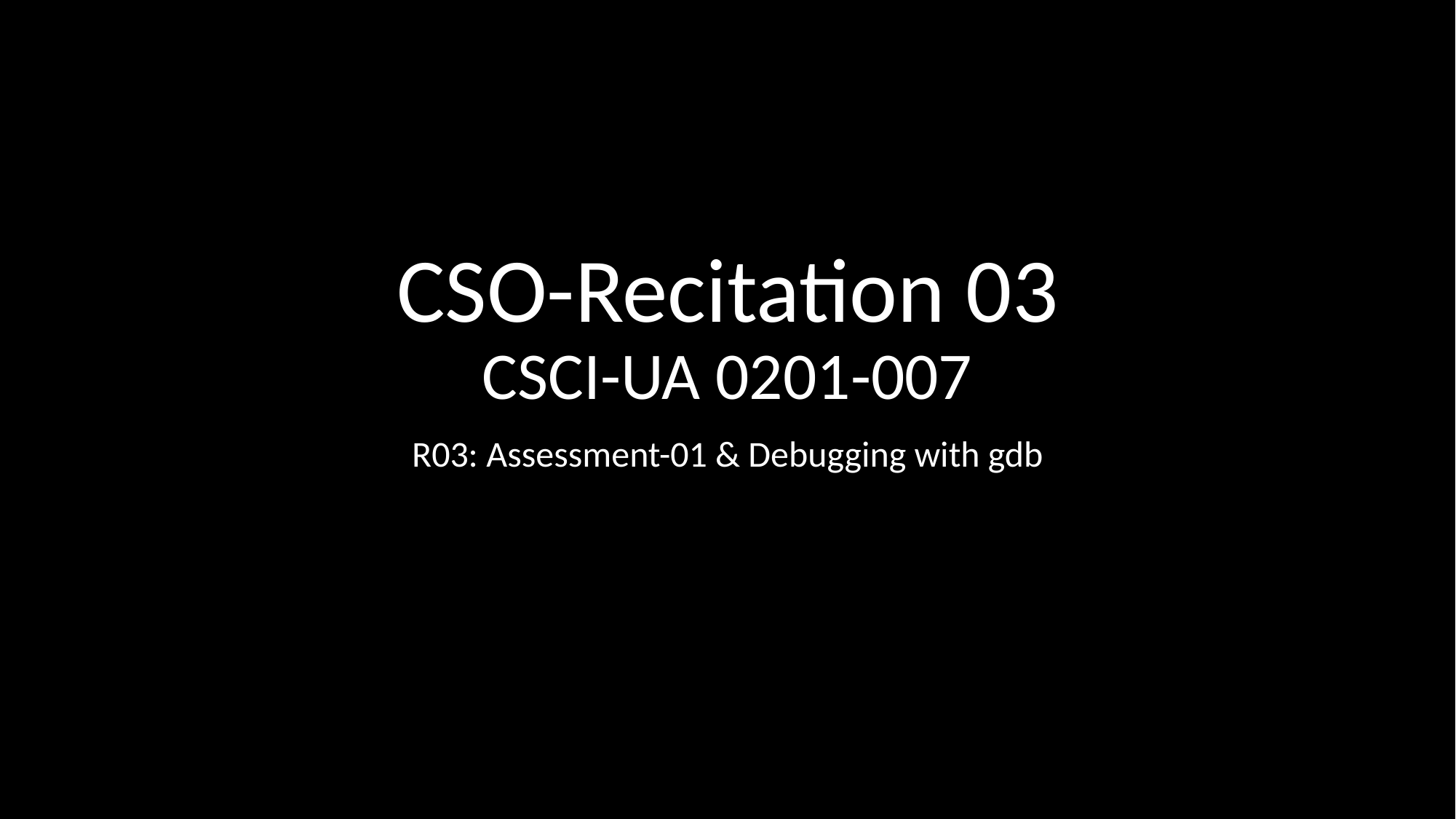

# CSO-Recitation 03 CSCI-UA 0201-007
R03: Assessment-01 & Debugging with gdb